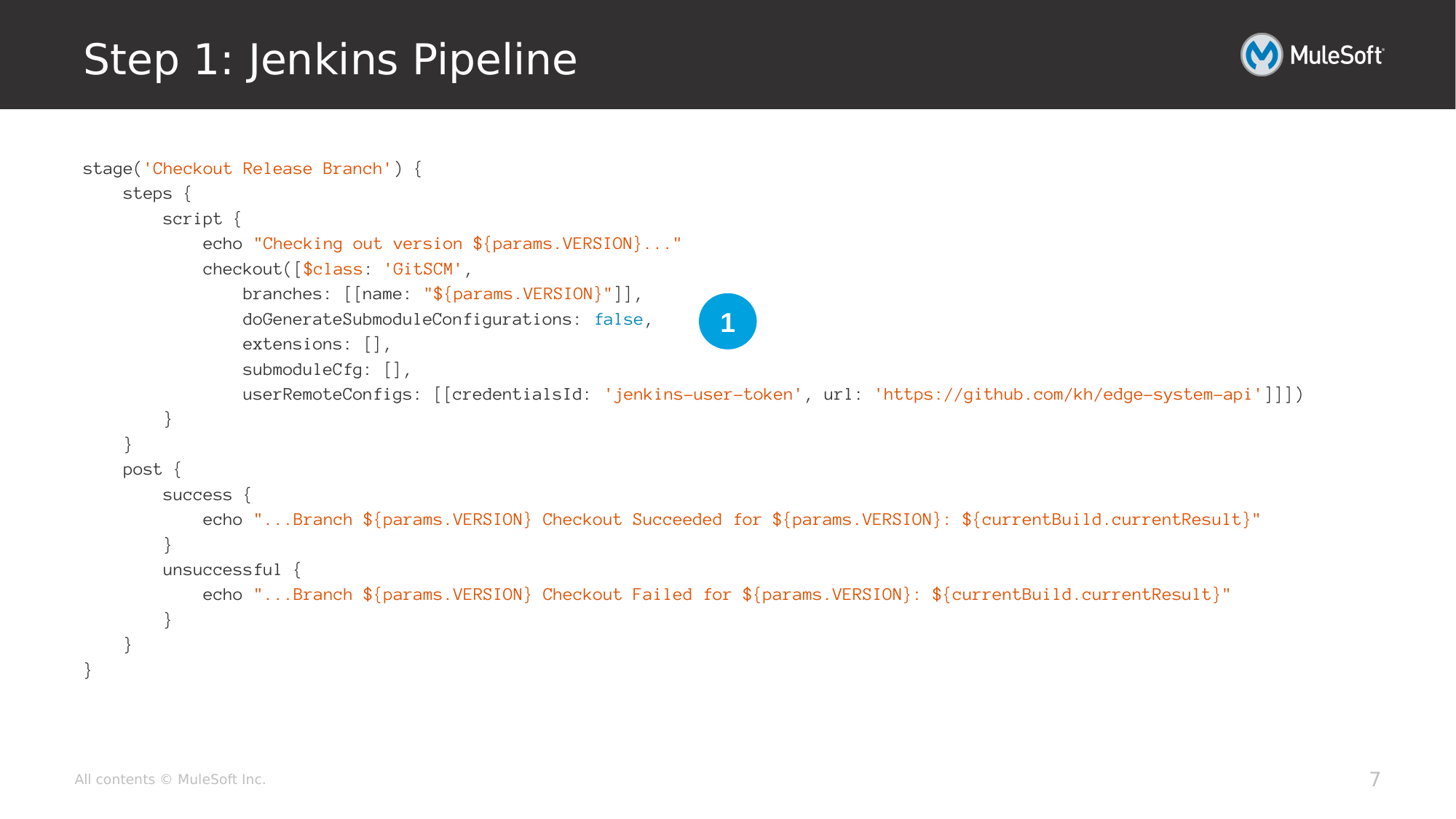

# Step 1: Jenkins Pipeline
stage('Checkout Release Branch') {
    steps {
        script {
            echo "Checking out version ${params.VERSION}..."
            checkout([$class: 'GitSCM',
                branches: [[name: "${params.VERSION}"]],
                doGenerateSubmoduleConfigurations: false,
                extensions: [],
                submoduleCfg: [],
                userRemoteConfigs: [[credentialsId: 'jenkins-user-token', url: 'https://github.com/kh/edge-system-api']]])
        }
    }
    post {
        success {
            echo "...Branch ${params.VERSION} Checkout Succeeded for ${params.VERSION}: ${currentBuild.currentResult}"
        }
        unsuccessful {
            echo "...Branch ${params.VERSION} Checkout Failed for ${params.VERSION}: ${currentBuild.currentResult}"
        }
    }
}

1
7